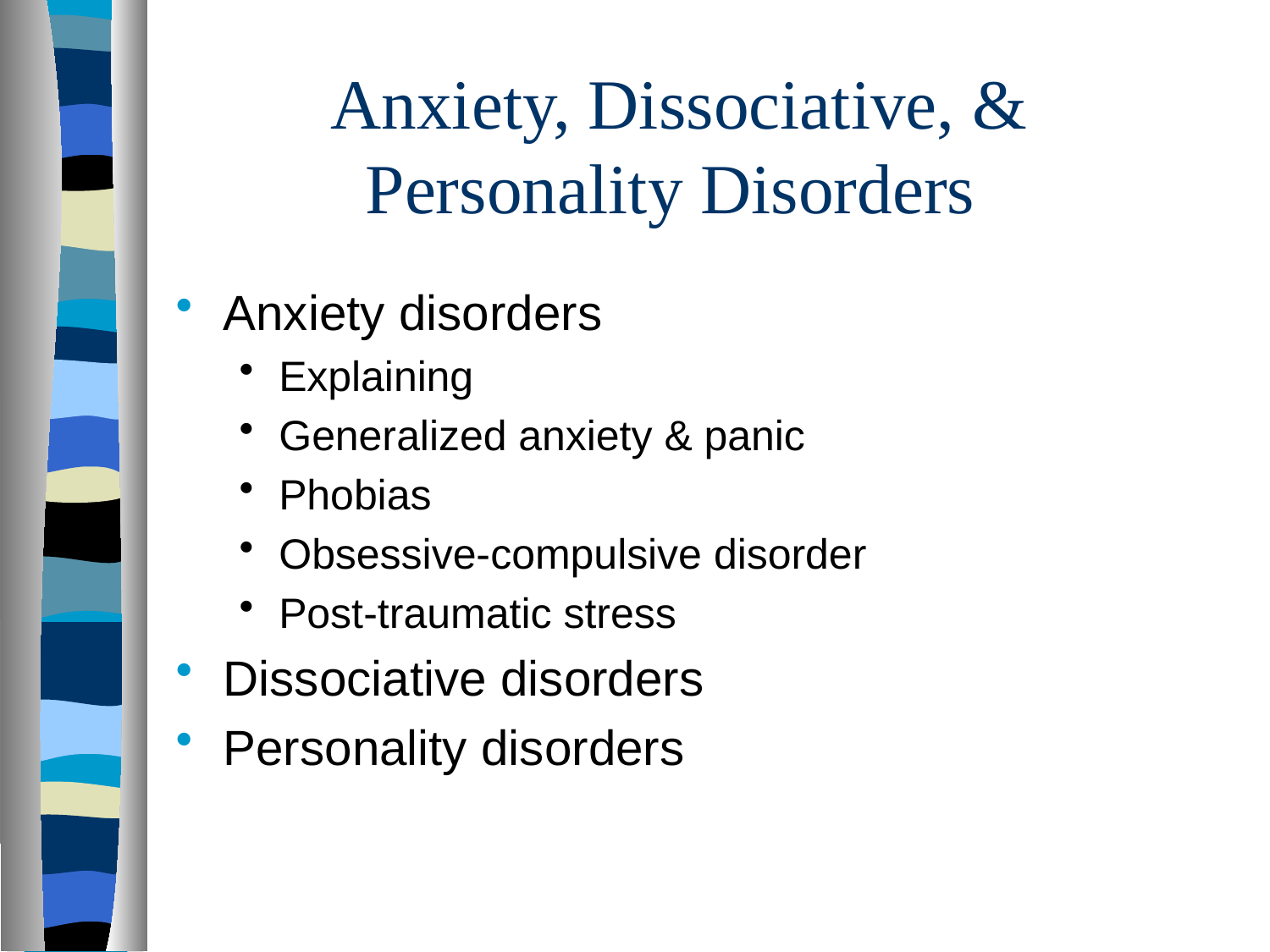

# Anxiety, Dissociative, & Personality Disorders
Anxiety disorders
Explaining
Generalized anxiety & panic
Phobias
Obsessive-compulsive disorder
Post-traumatic stress
Dissociative disorders
Personality disorders